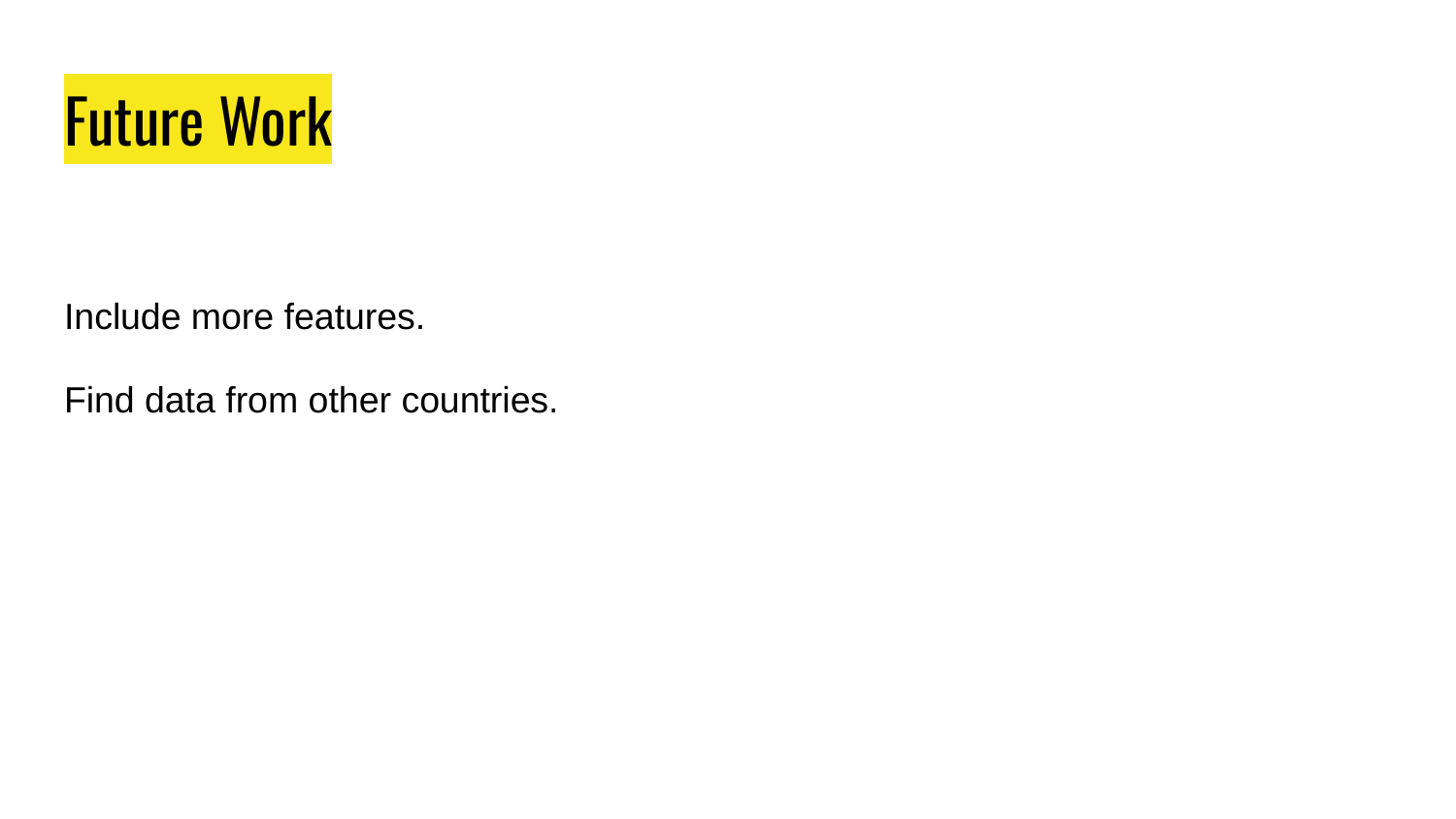

# Future Work

Include more features.
Find data from other countries.